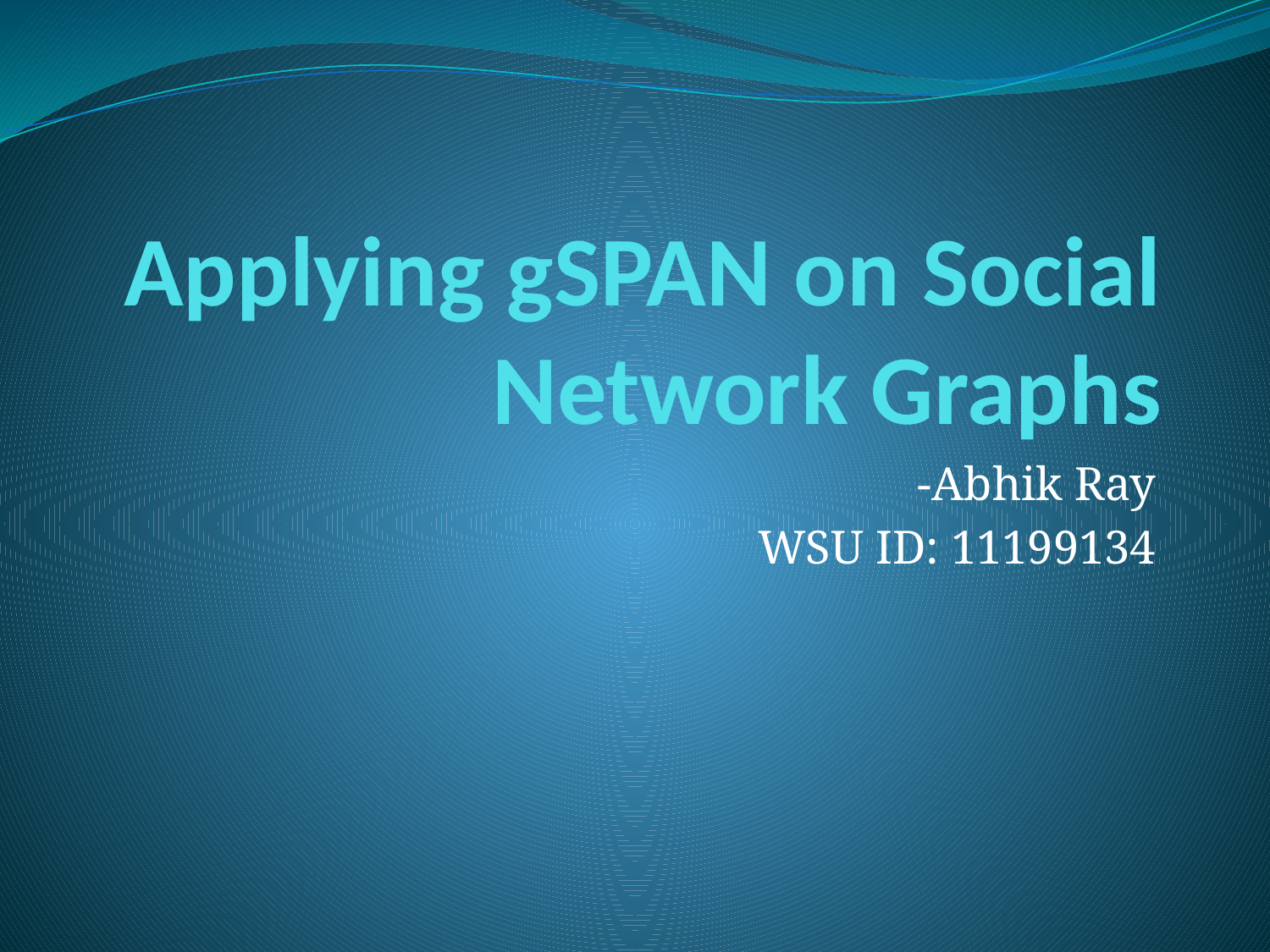

# Applying gSPAN on Social Network Graphs
-Abhik Ray
WSU ID: 11199134